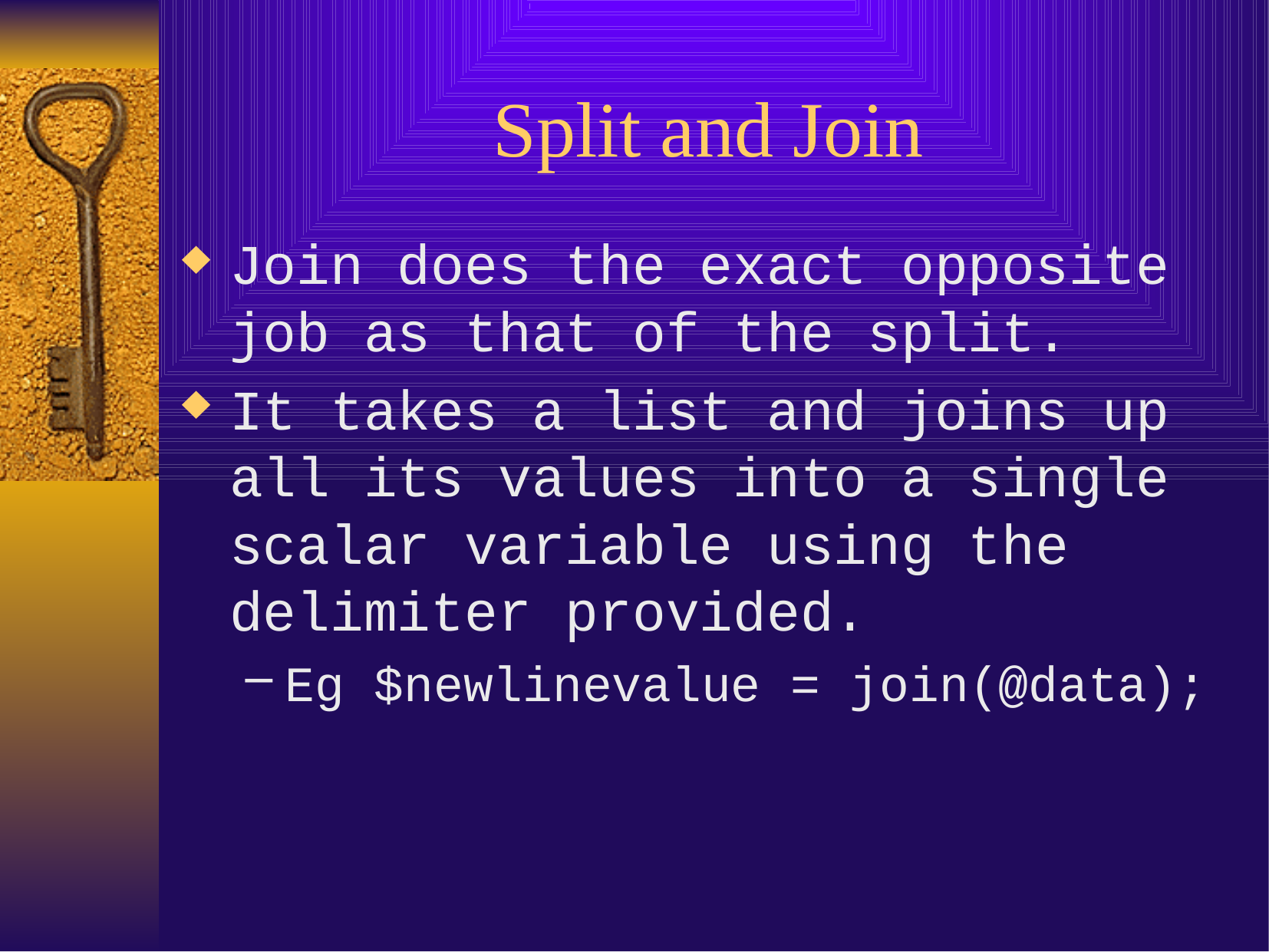

# Split and Join
Join does the exact opposite job as that of the split.
It takes a list and joins up all its values into a single scalar variable using the delimiter provided.
Eg $newlinevalue = join(@data);